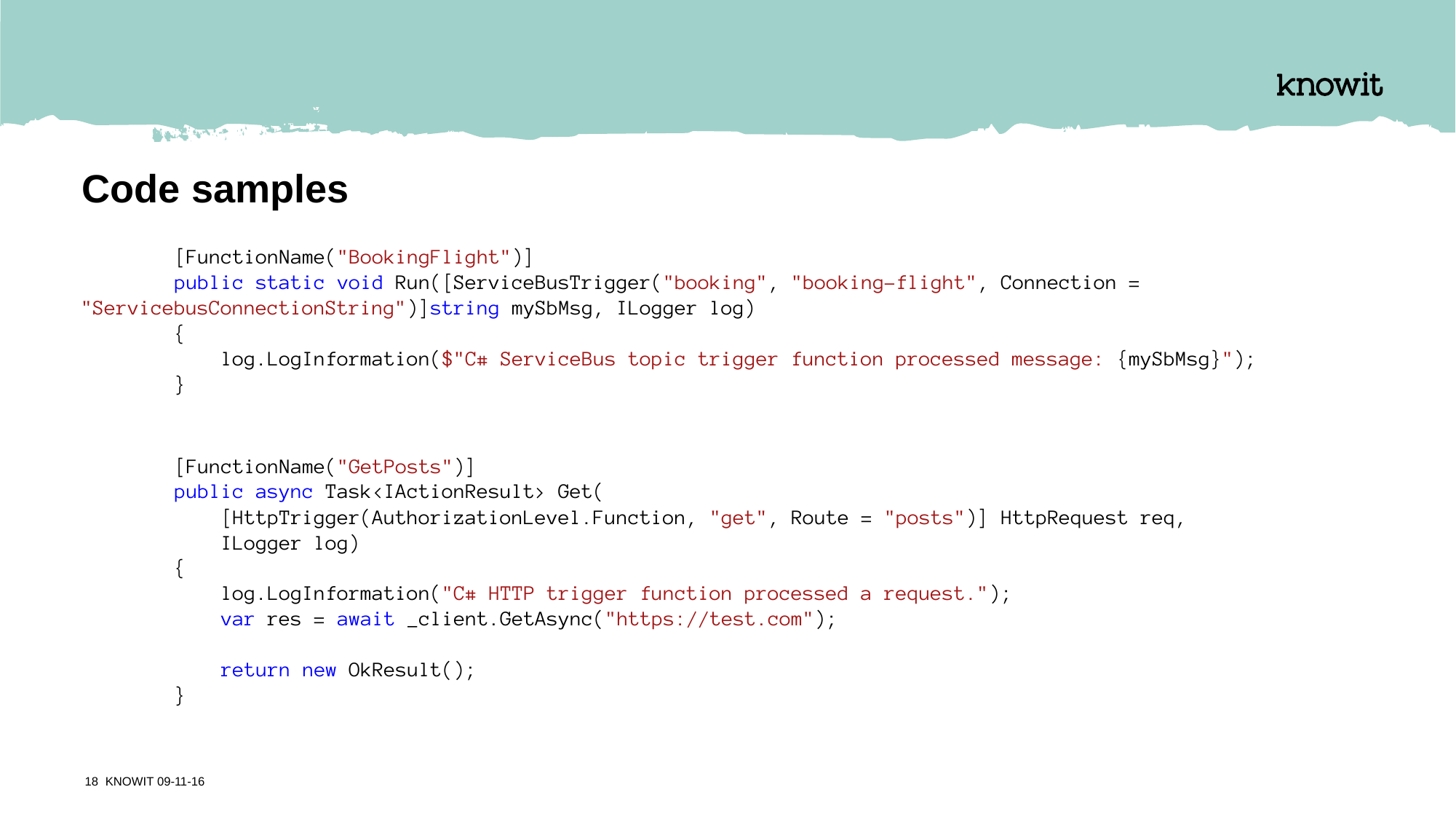

# Code samples
        [FunctionName("BookingFlight")]
        public static void Run([ServiceBusTrigger("booking", "booking-flight", Connection = "ServicebusConnectionString")]string mySbMsg, ILogger log)
        {
            log.LogInformation($"C# ServiceBus topic trigger function processed message: {mySbMsg}");
        }
        [FunctionName("GetPosts")]
        public async Task<IActionResult> Get(
            [HttpTrigger(AuthorizationLevel.Function, "get", Route = "posts")] HttpRequest req,
            ILogger log)
        {
            log.LogInformation("C# HTTP trigger function processed a request.");
            var res = await _client.GetAsync("https://test.com");

            return new OkResult();
        }
18  KNOWIT 09-11-16